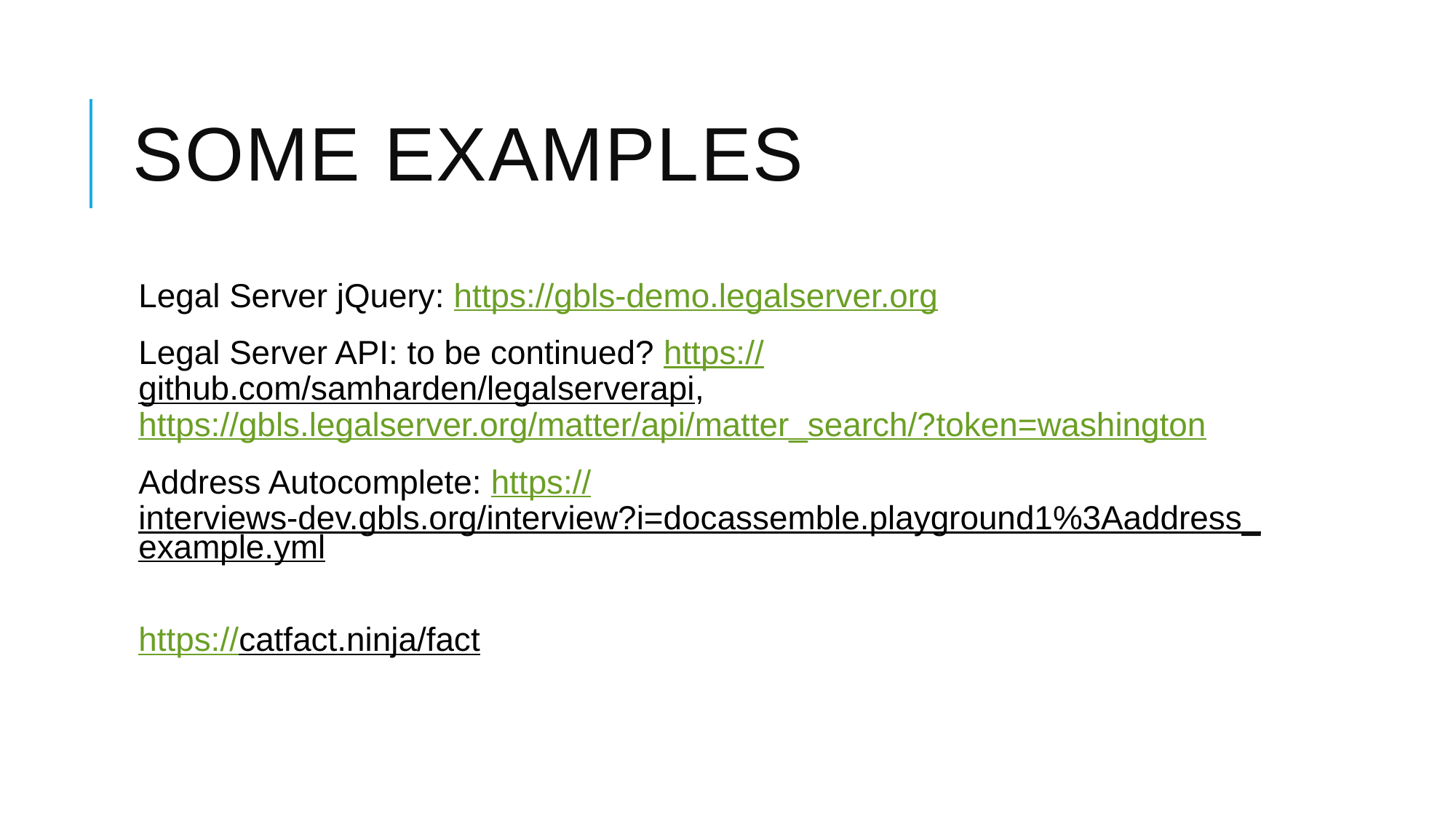

# Some Examples
Legal Server jQuery: https://gbls-demo.legalserver.org
Legal Server API: to be continued? https://github.com/samharden/legalserverapi, https://gbls.legalserver.org/matter/api/matter_search/?token=washington
Address Autocomplete: https://interviews-dev.gbls.org/interview?i=docassemble.playground1%3Aaddress_example.yml
https://catfact.ninja/fact